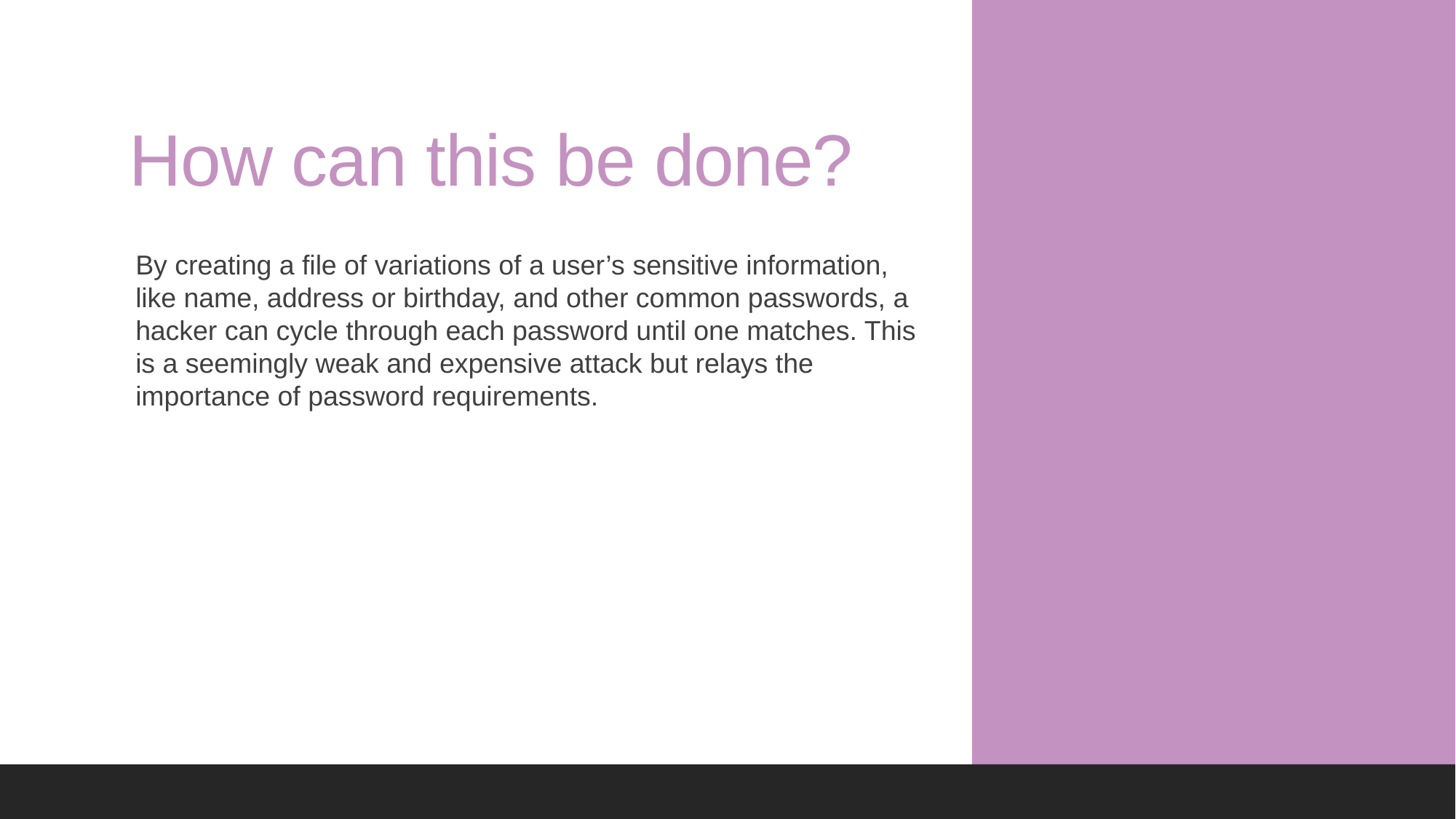

# How can this be done?
By creating a file of variations of a user’s sensitive information, like name, address or birthday, and other common passwords, a hacker can cycle through each password until one matches. This is a seemingly weak and expensive attack but relays the importance of password requirements.